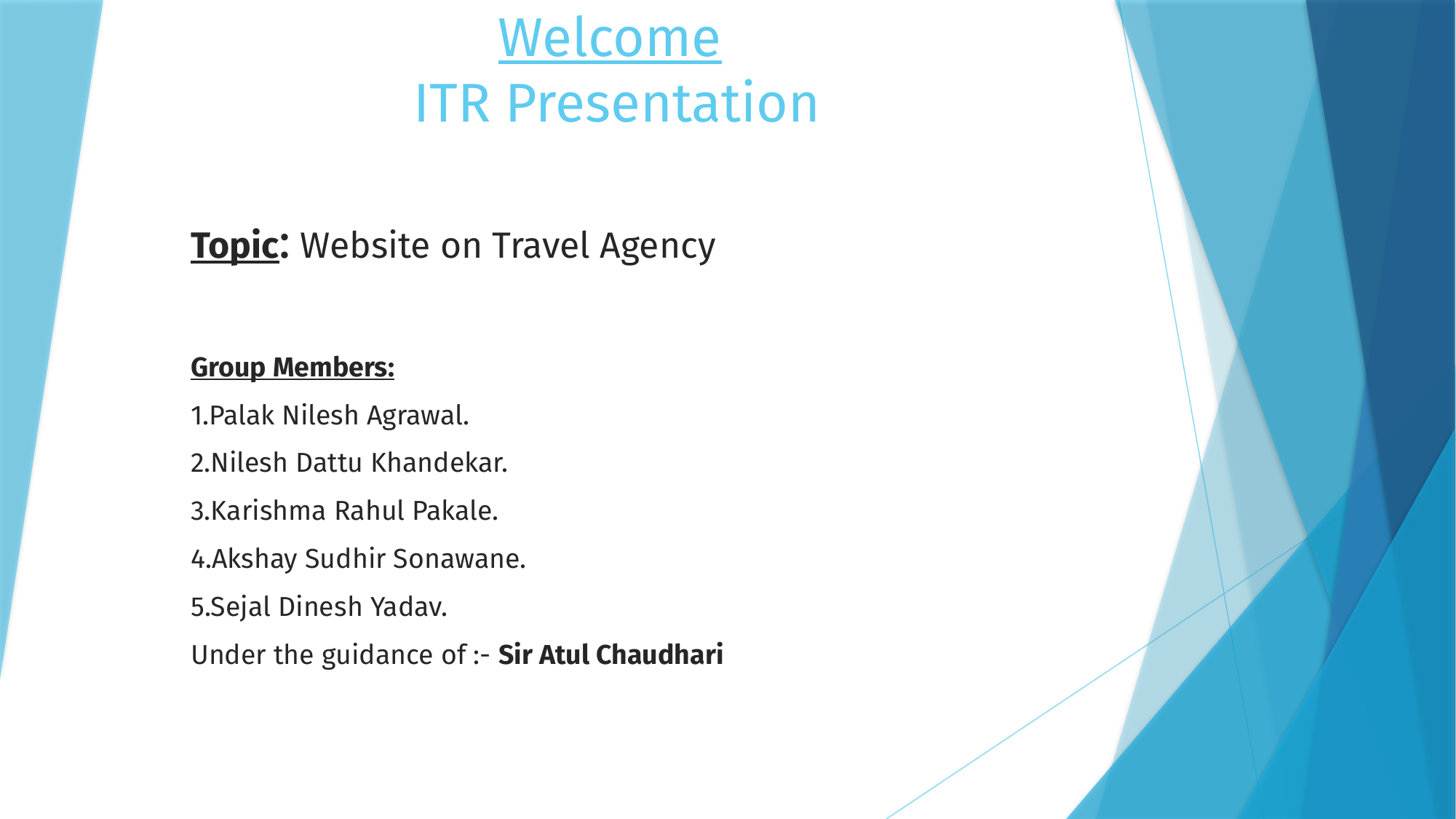

# Welcome ITR Presentation
Topic: Website on Travel Agency

Group Members:
1.Palak Nilesh Agrawal.
2.Nilesh Dattu Khandekar.
3.Karishma Rahul Pakale.
4.Akshay Sudhir Sonawane.
5.Sejal Dinesh Yadav.
Under the guidance of :- Sir Atul Chaudhari